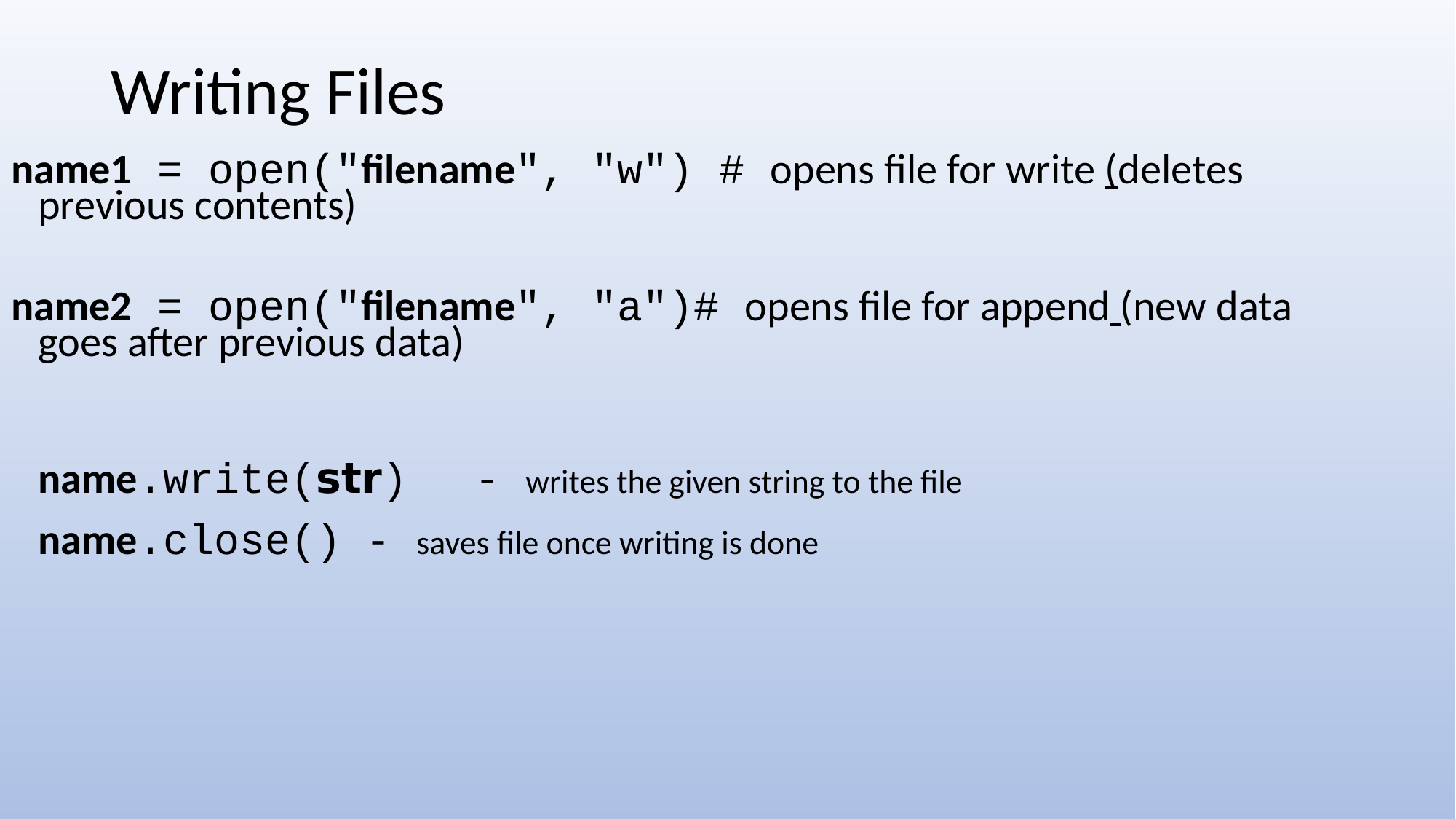

# Writing Files
name1 = open("filename", "w") # opens file for write (deletes previous contents)

name2 = open("filename", "a")# opens file for append (new data goes after previous data)

	name.write(str)	- writes the given string to the file
	name.close()	- saves file once writing is done